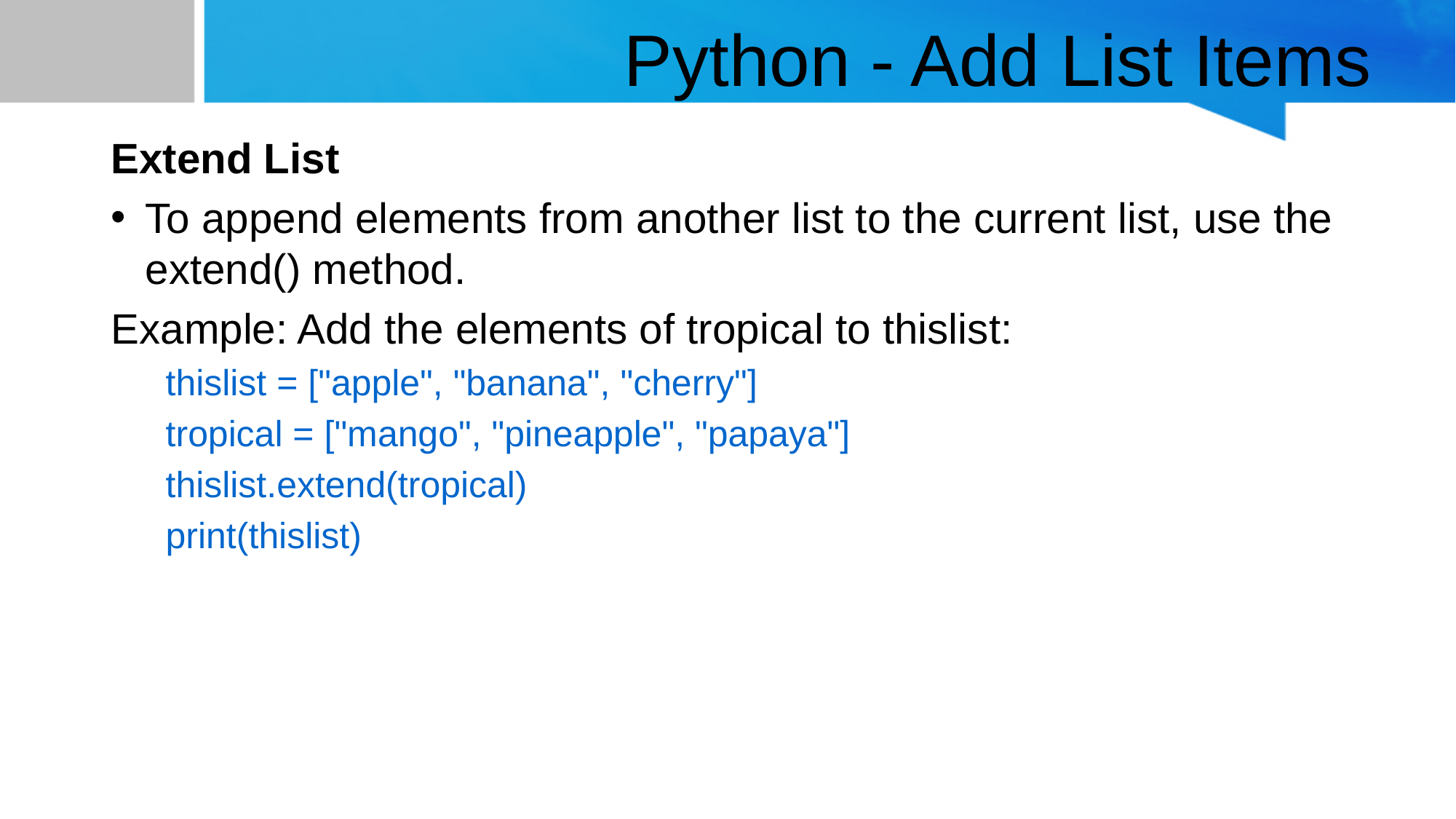

# Python - Add List Items
Extend List
To append elements from another list to the current list, use the extend() method.
Example: Add the elements of tropical to thislist:
thislist = ["apple", "banana", "cherry"]
tropical = ["mango", "pineapple", "papaya"]
thislist.extend(tropical)
print(thislist)